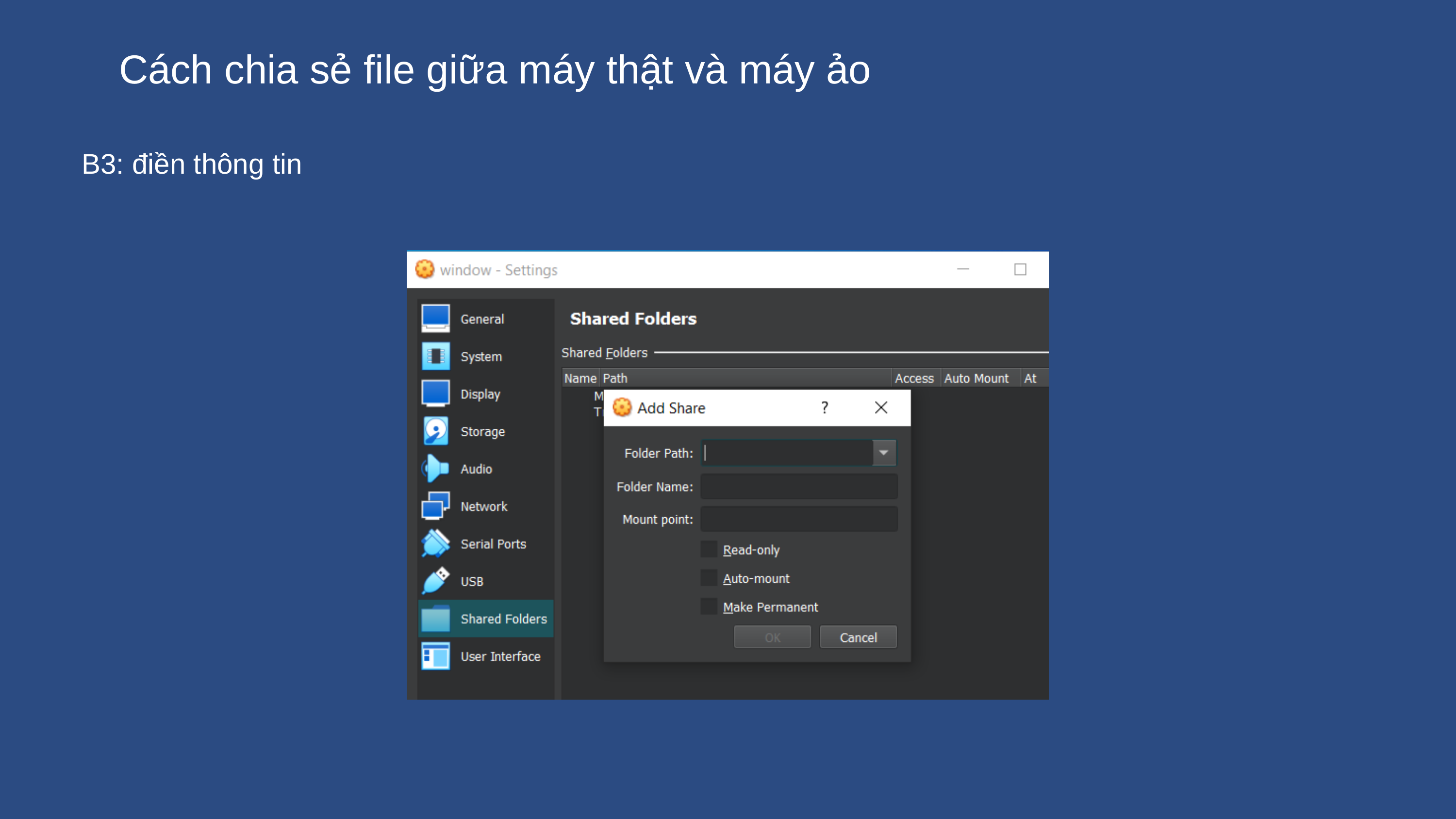

Cách chia sẻ file giữa máy thật và máy ảo
B3: điền thông tin